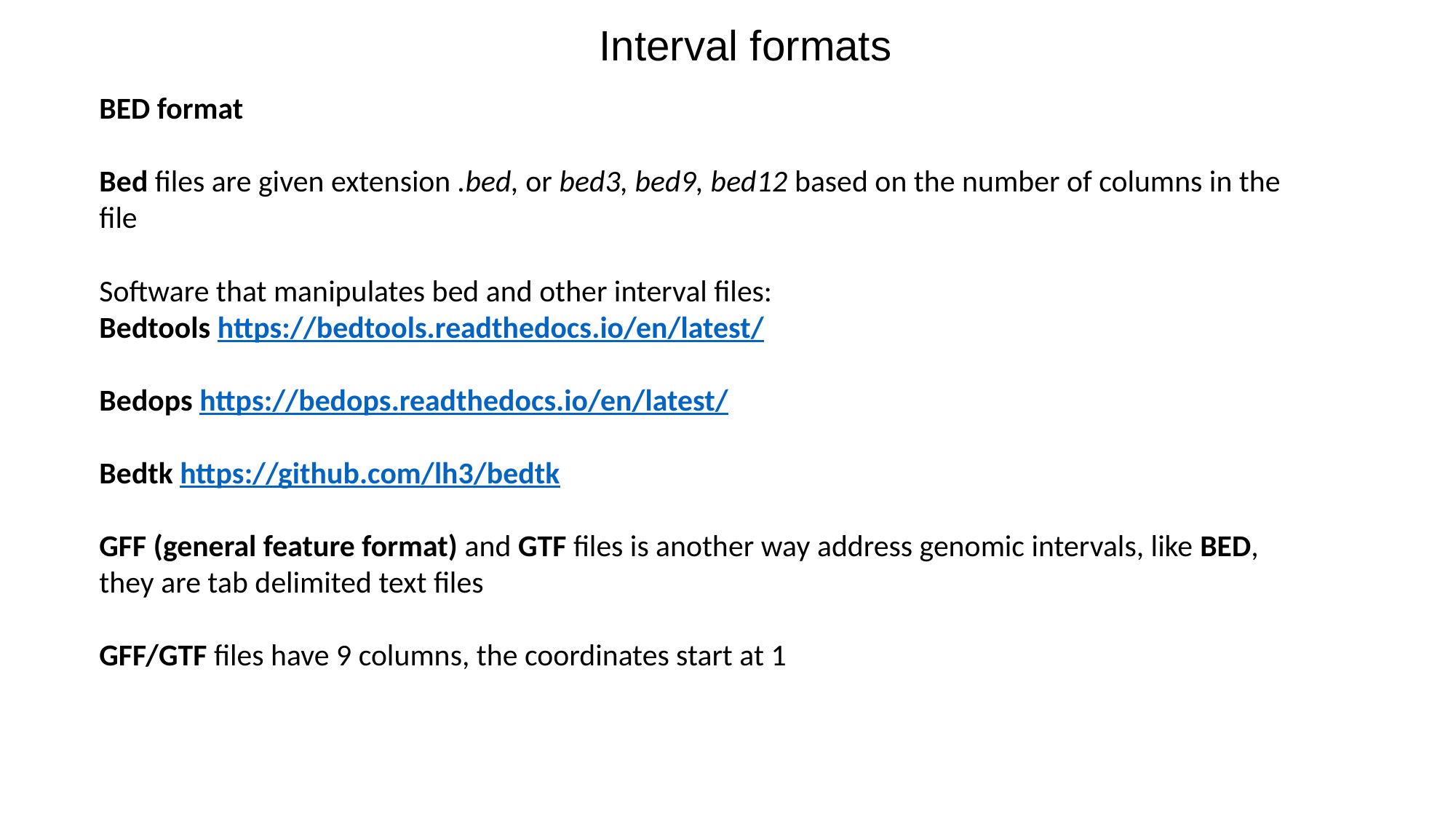

Interval formats
BED format

Bed files are given extension .bed, or bed3, bed9, bed12 based on the number of columns in the file

Software that manipulates bed and other interval files:
Bedtools https://bedtools.readthedocs.io/en/latest/

Bedops https://bedops.readthedocs.io/en/latest/

Bedtk https://github.com/lh3/bedtk

GFF (general feature format) and GTF files is another way address genomic intervals, like BED, they are tab delimited text files

GFF/GTF files have 9 columns, the coordinates start at 1